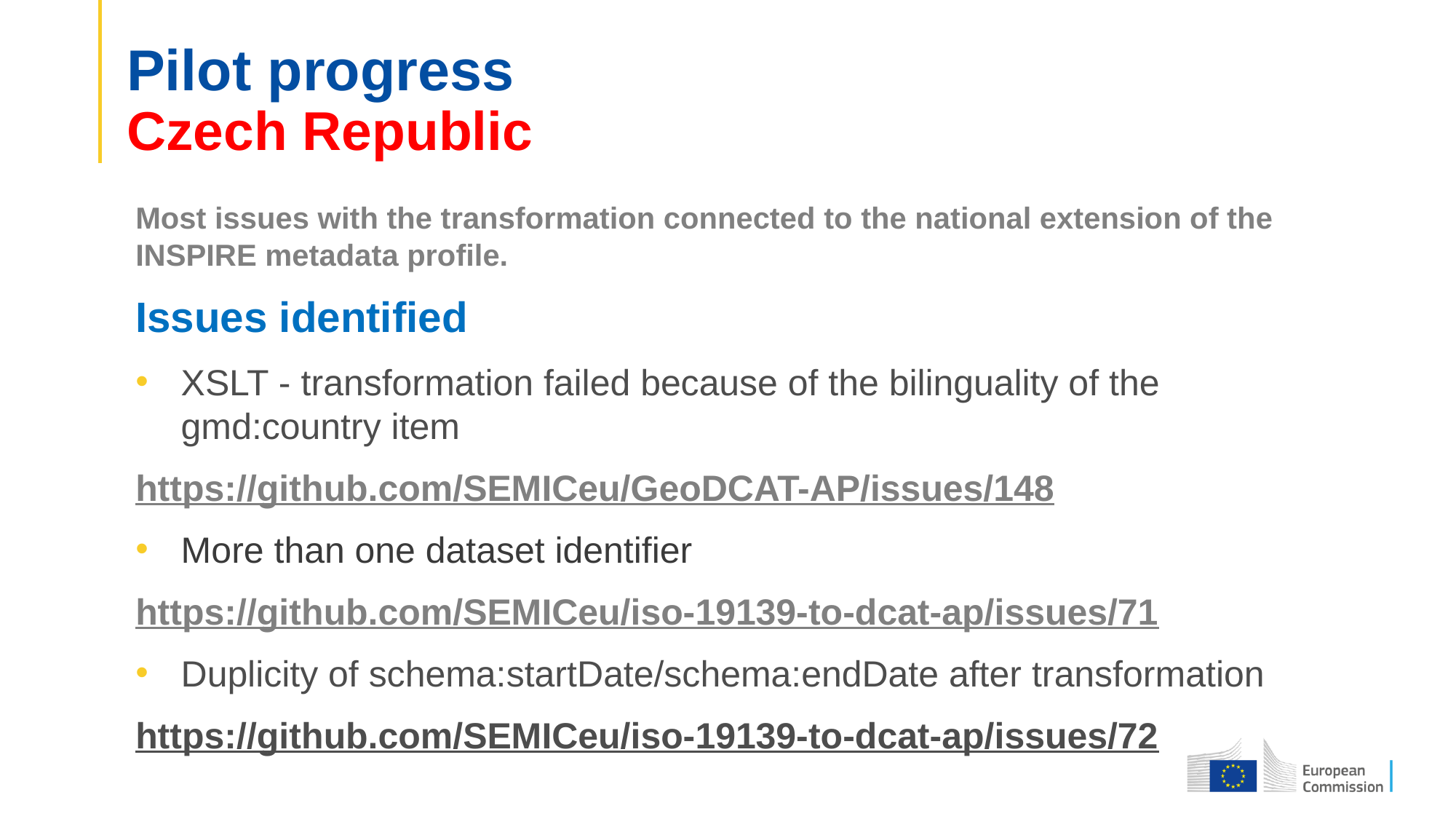

# Pilot progress Czech Republic
Most issues with the transformation connected to the national extension of the INSPIRE metadata profile.
Issues identified
XSLT - transformation failed because of the bilinguality of the gmd:country item
https://github.com/SEMICeu/GeoDCAT-AP/issues/148
More than one dataset identifier
https://github.com/SEMICeu/iso-19139-to-dcat-ap/issues/71
Duplicity of schema:startDate/schema:endDate after transformation
https://github.com/SEMICeu/iso-19139-to-dcat-ap/issues/72